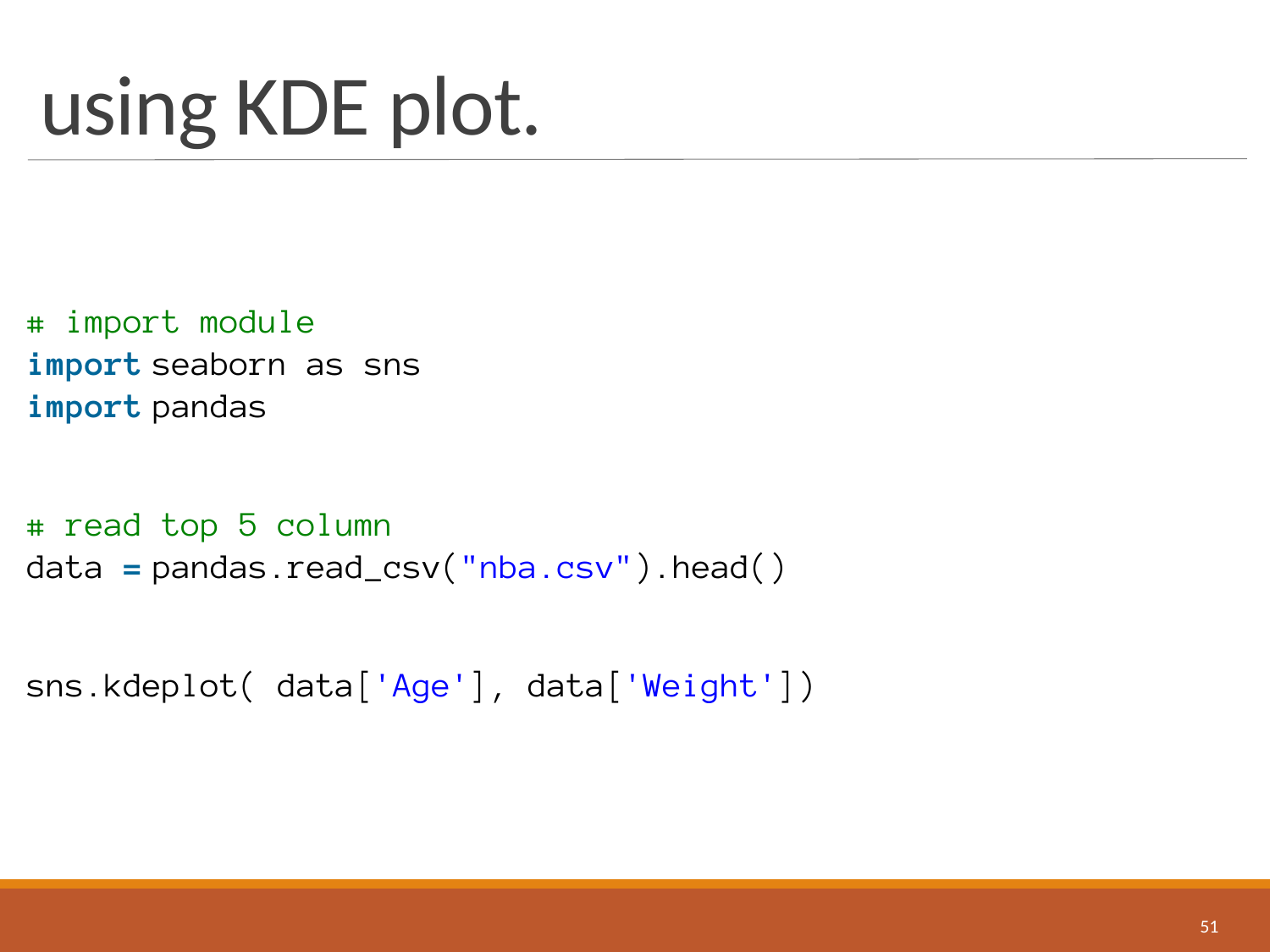

# using KDE plot.
# import module
import seaborn as sns
import pandas

# read top 5 column
data = pandas.read_csv("nba.csv").head()

sns.kdeplot( data['Age'], data['Weight'])